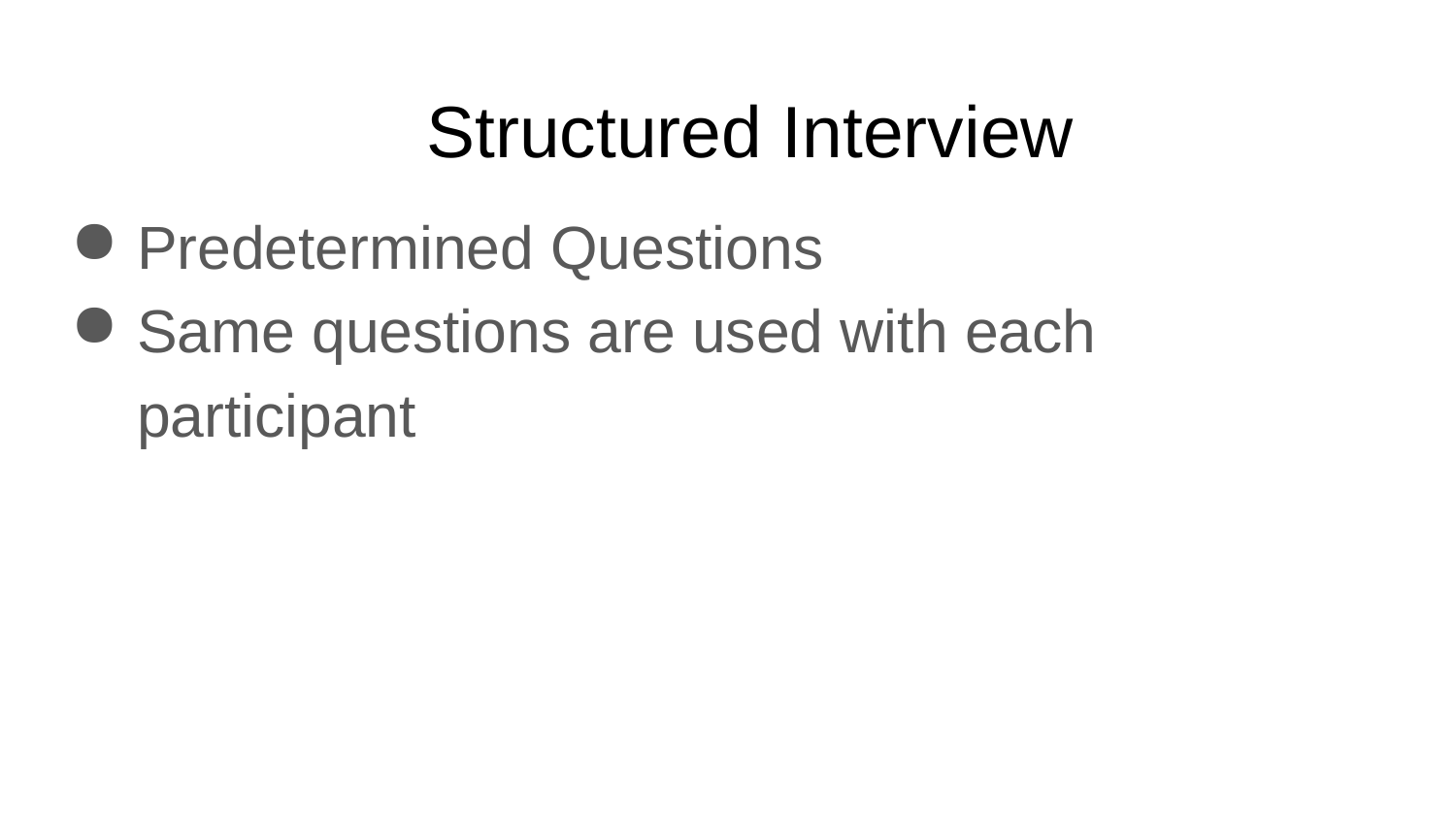

# Structured Interview
Predetermined Questions
Same questions are used with each participant